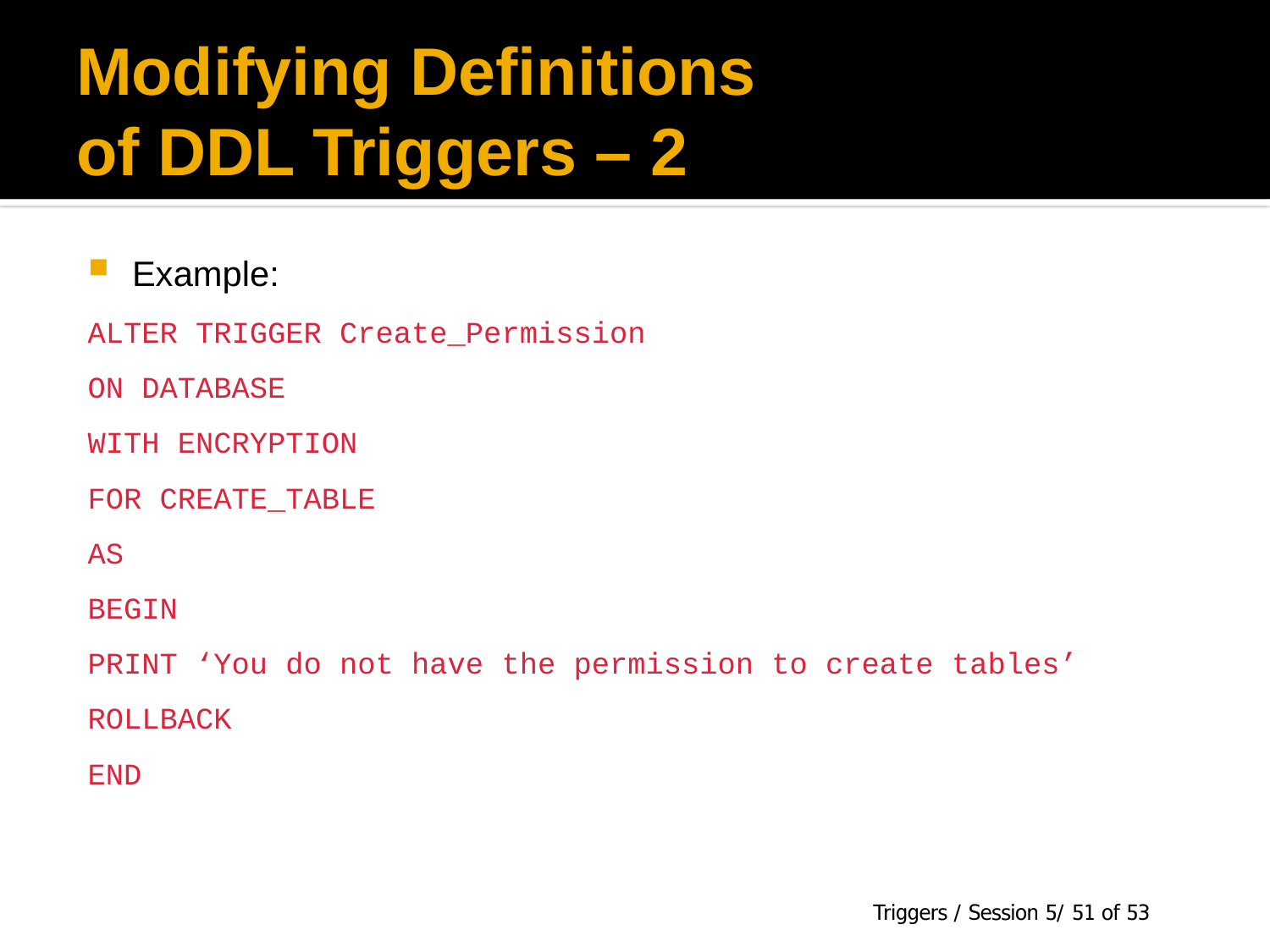

# Modifying Definitions of DDL Triggers – 2
Example:
ALTER TRIGGER Create_Permission
ON DATABASE
WITH ENCRYPTION
FOR CREATE_TABLE
AS
BEGIN
PRINT ‘You do not have the permission to create tables’
ROLLBACK
END